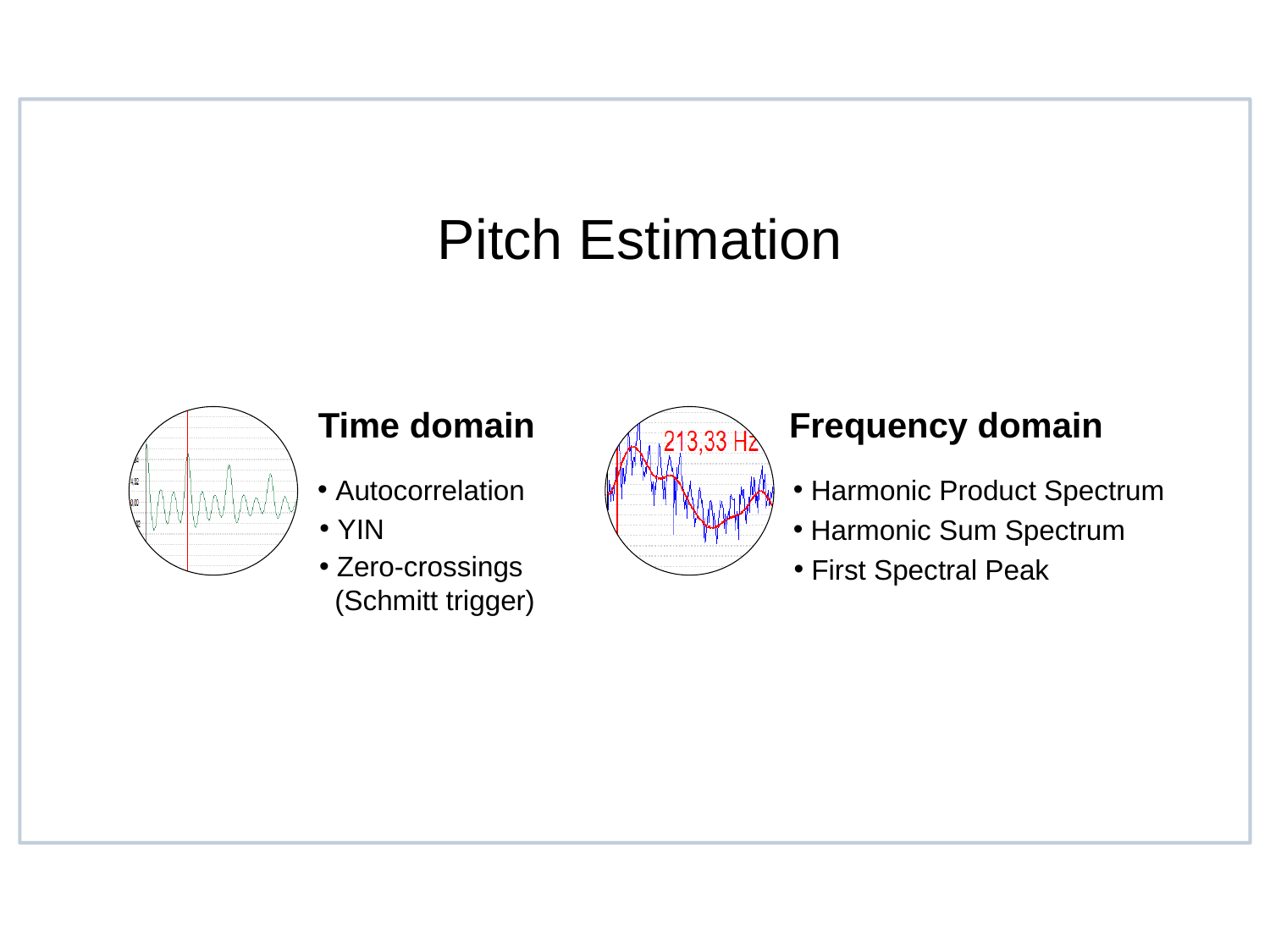

Pitch Estimation
Time domain
Frequency domain

 Autocorrelation
 Harmonic Product Spectrum
 YIN
 Harmonic Sum Spectrum
 Zero-crossings
  (Schmitt trigger)
 First Spectral Peak